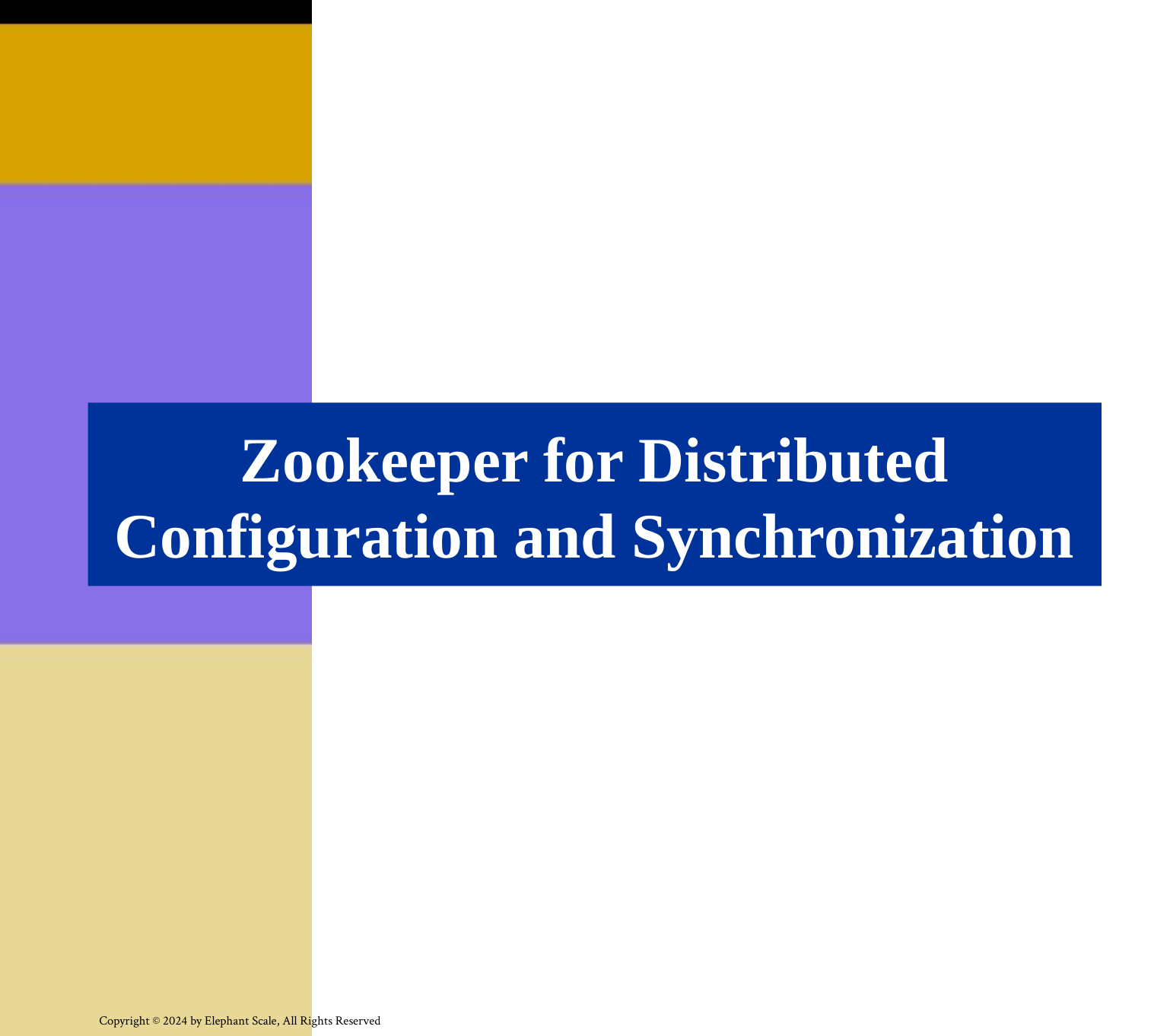

# Zookeeper for Distributed Configuration and Synchronization

Copyright © 2024 by Elephant Scale, All Rights Reserved